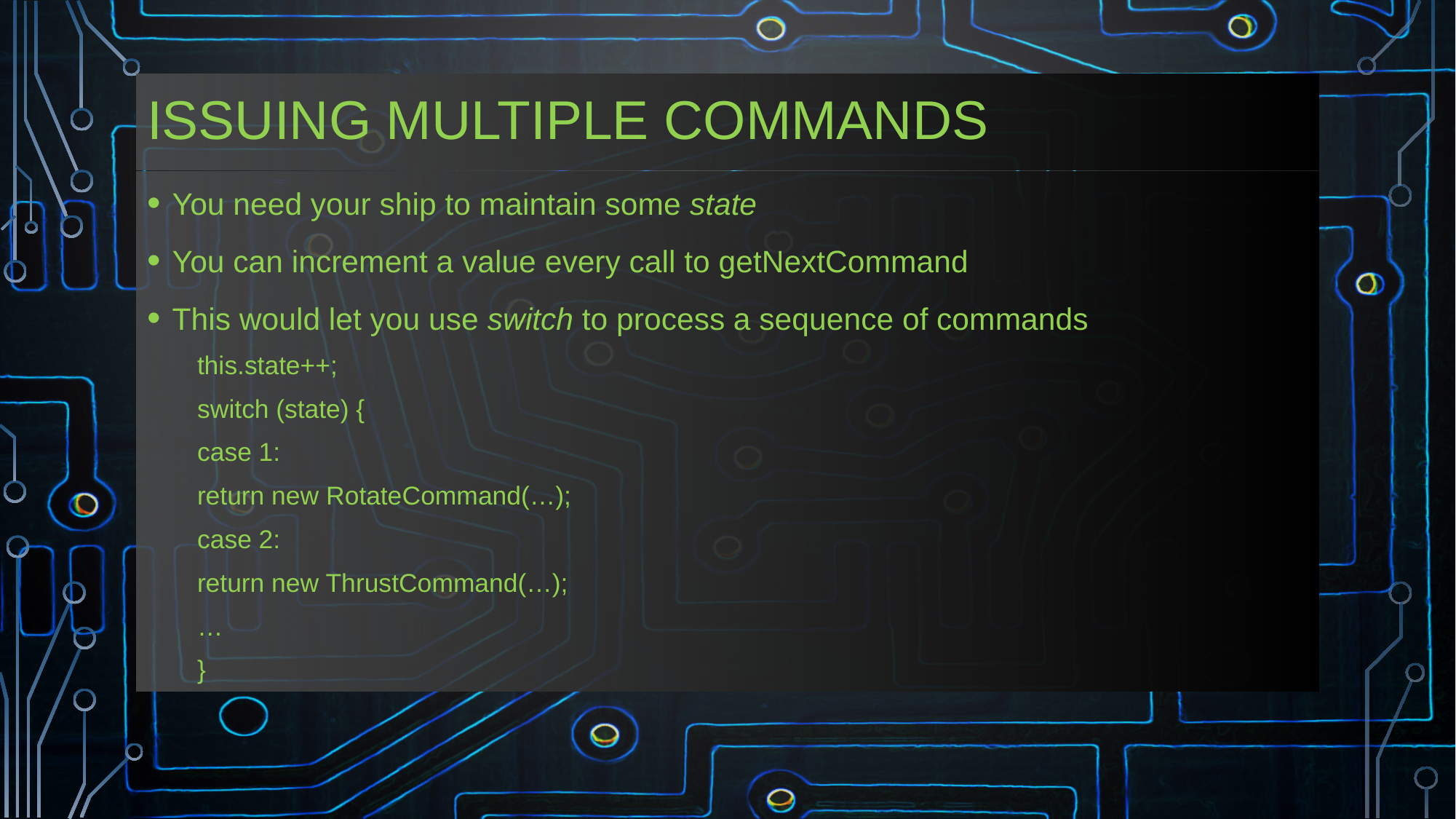

# Issuing Multiple Commands
You need your ship to maintain some state
You can increment a value every call to getNextCommand
This would let you use switch to process a sequence of commands
this.state++;
switch (state) {
	case 1:
		return new RotateCommand(…);
	case 2:
		return new ThrustCommand(…);
	…
}